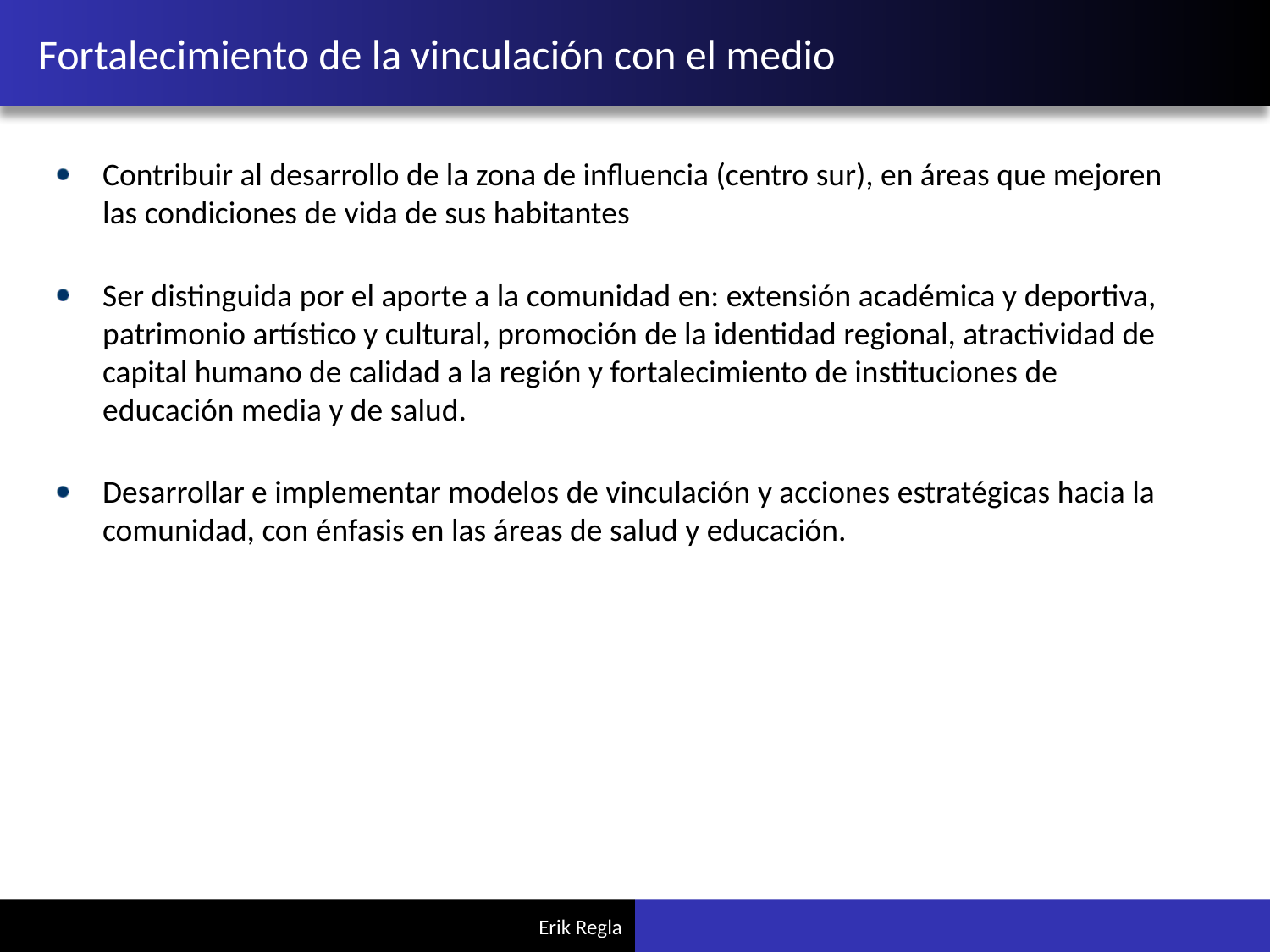

# Fortalecimiento de la vinculación con el medio
Contribuir al desarrollo de la zona de influencia (centro sur), en áreas que mejoren las condiciones de vida de sus habitantes
Ser distinguida por el aporte a la comunidad en: extensión académica y deportiva, patrimonio artístico y cultural, promoción de la identidad regional, atractividad de capital humano de calidad a la región y fortalecimiento de instituciones de educación media y de salud.
Desarrollar e implementar modelos de vinculación y acciones estratégicas hacia la comunidad, con énfasis en las áreas de salud y educación.